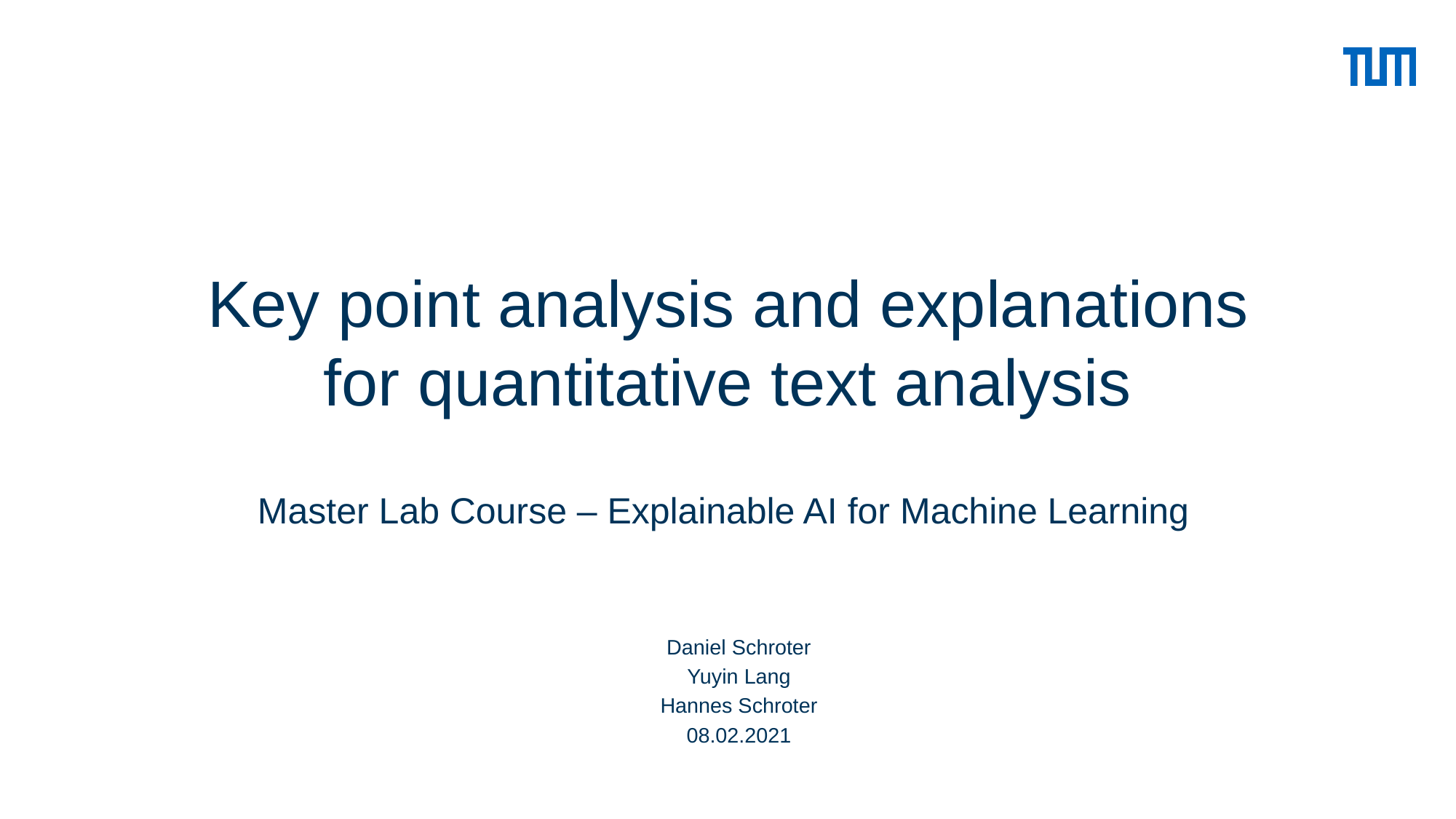

# Key point analysis and explanations for quantitative text analysis
Master Lab Course – Explainable AI for Machine Learning
Daniel Schroter
Yuyin Lang
Hannes Schroter
08.02.2021